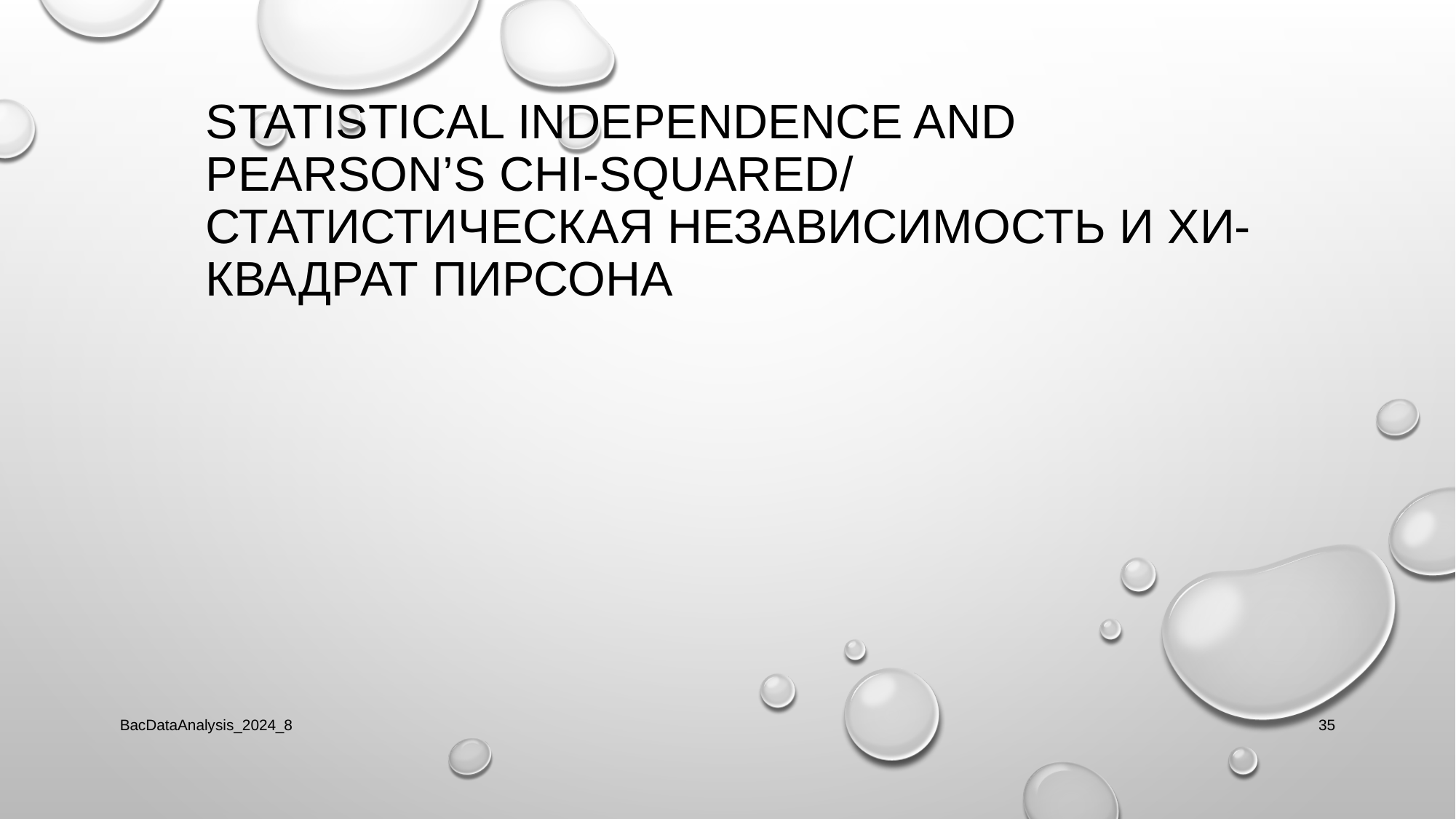

# Statistical independence and Pearson’s chi-squared/ статистическая независимость и хи-квадрат Пирсона

BacDataAnalysis_2024_8
35